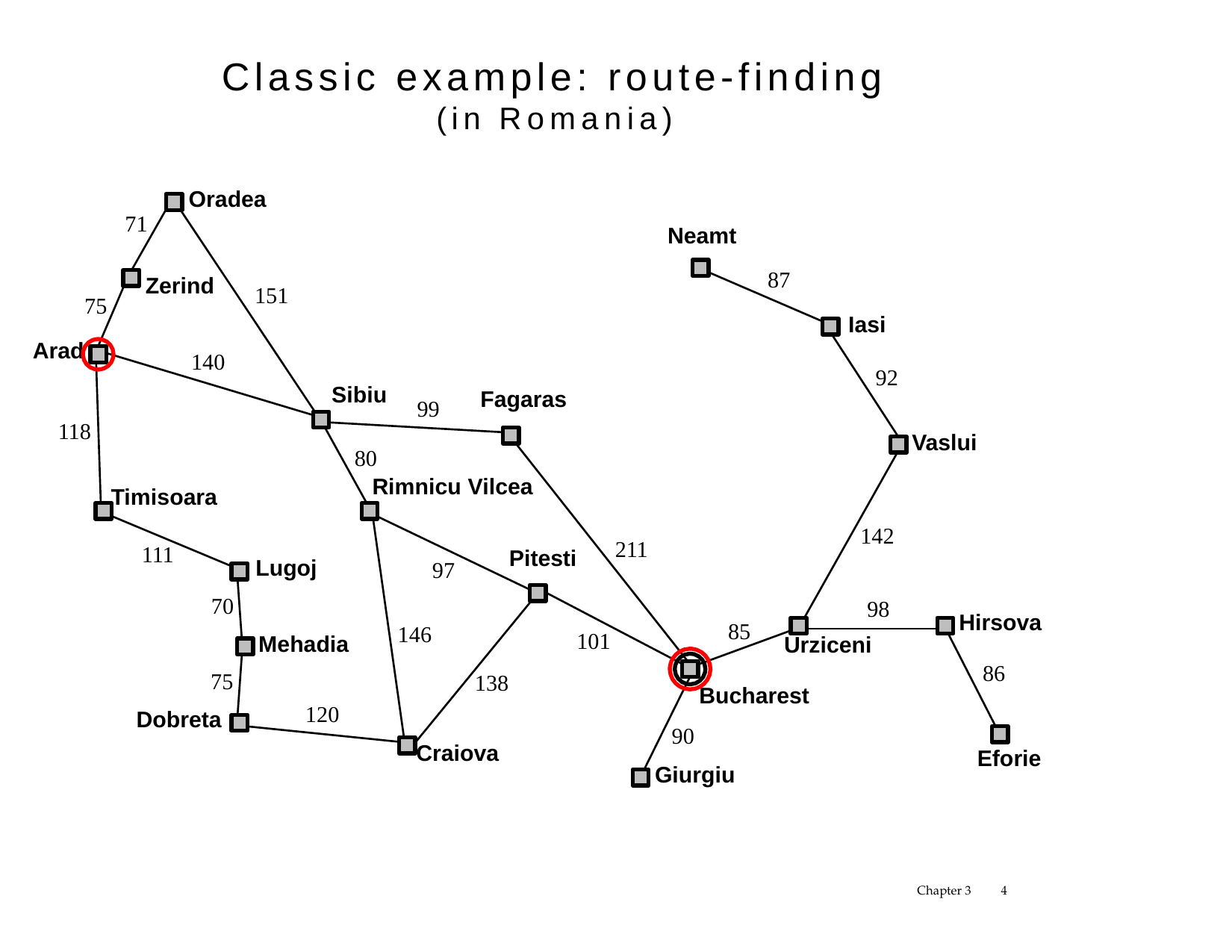

Classic example: route-finding
(in Romania)

Oradea

71
Neamt

87

Zerind

151
75
Iasi

Arad

140

92
Sibiu
Fagaras
99

118

Vaslui

80
Rimnicu Vilcea

Timisoara

142
211
111
Pitesti
Lugoj
97

70
98

Hirsova
85

146

101

Mehadia
Urziceni

86

75
138

Bucharest
120
Dobreta

90
Giurgiu

Craiova
Eforie

Chapter 3
4